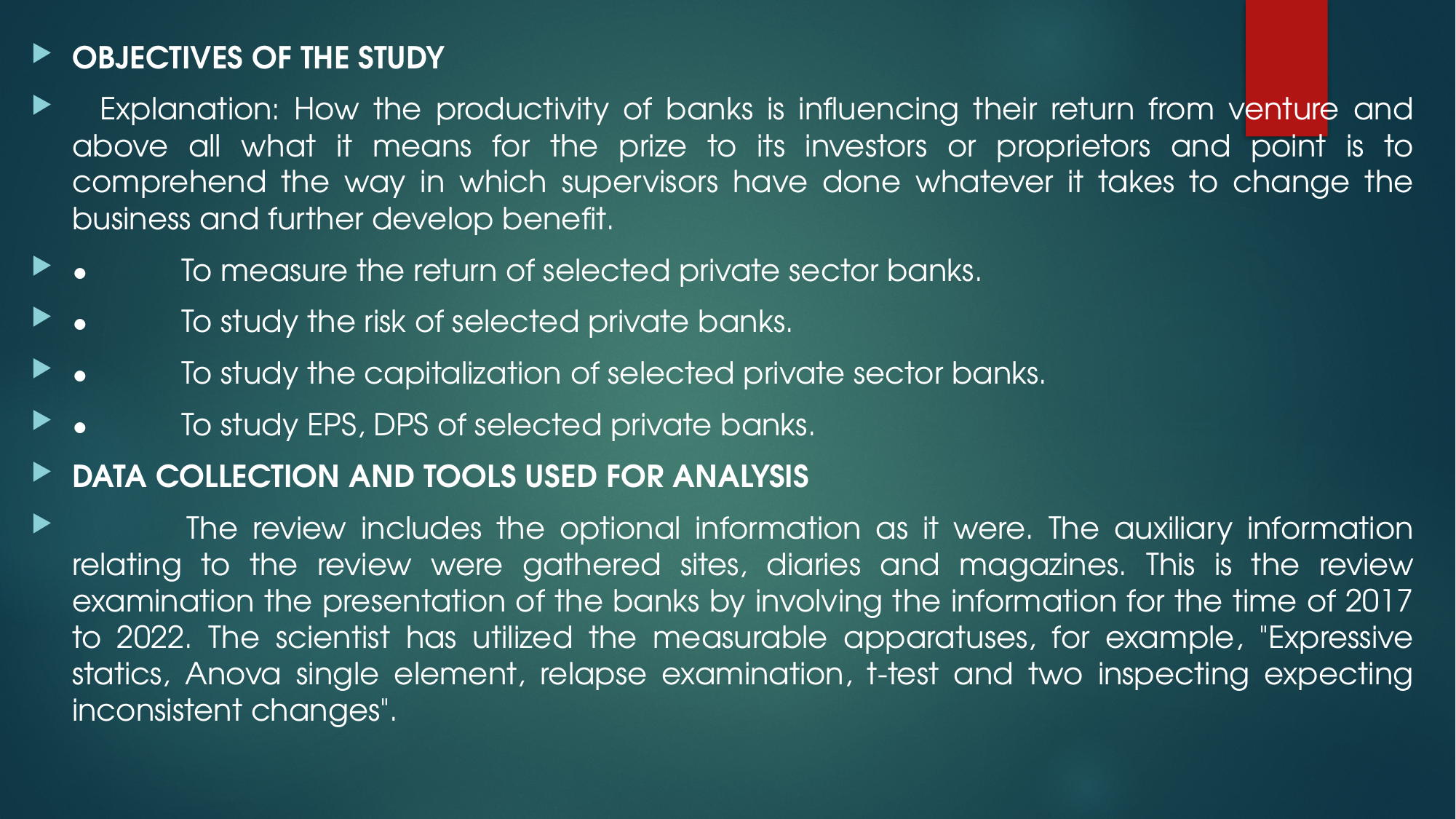

OBJECTIVES OF THE STUDY
  Explanation: How the productivity of banks is influencing their return from venture and above all what it means for the prize to its investors or proprietors and point is to comprehend the way in which supervisors have done whatever it takes to change the business and further develop benefit.
•	To measure the return of selected private sector banks.
•	To study the risk of selected private banks.
•	To study the capitalization of selected private sector banks.
•	To study EPS, DPS of selected private banks.
DATA COLLECTION AND TOOLS USED FOR ANALYSIS
        The review includes the optional information as it were. The auxiliary information relating to the review were gathered sites, diaries and magazines. This is the review examination the presentation of the banks by involving the information for the time of 2017 to 2022. The scientist has utilized the measurable apparatuses, for example, "Expressive statics, Anova single element, relapse examination, t-test and two inspecting expecting inconsistent changes".